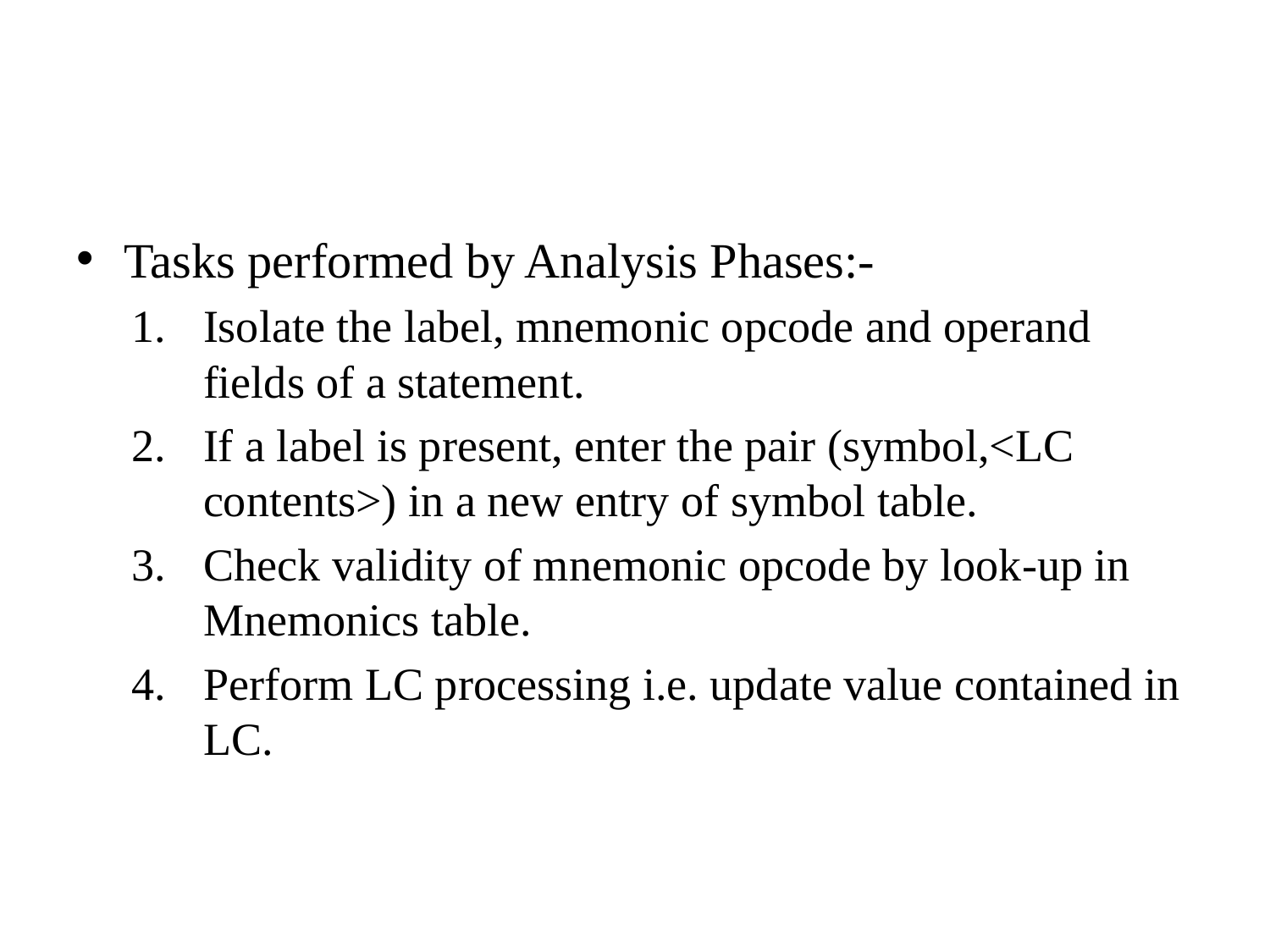

#
Tasks performed by Analysis Phases:-
Isolate the label, mnemonic opcode and operand fields of a statement.
If a label is present, enter the pair (symbol,<LC contents>) in a new entry of symbol table.
Check validity of mnemonic opcode by look-up in Mnemonics table.
Perform LC processing i.e. update value contained in LC.